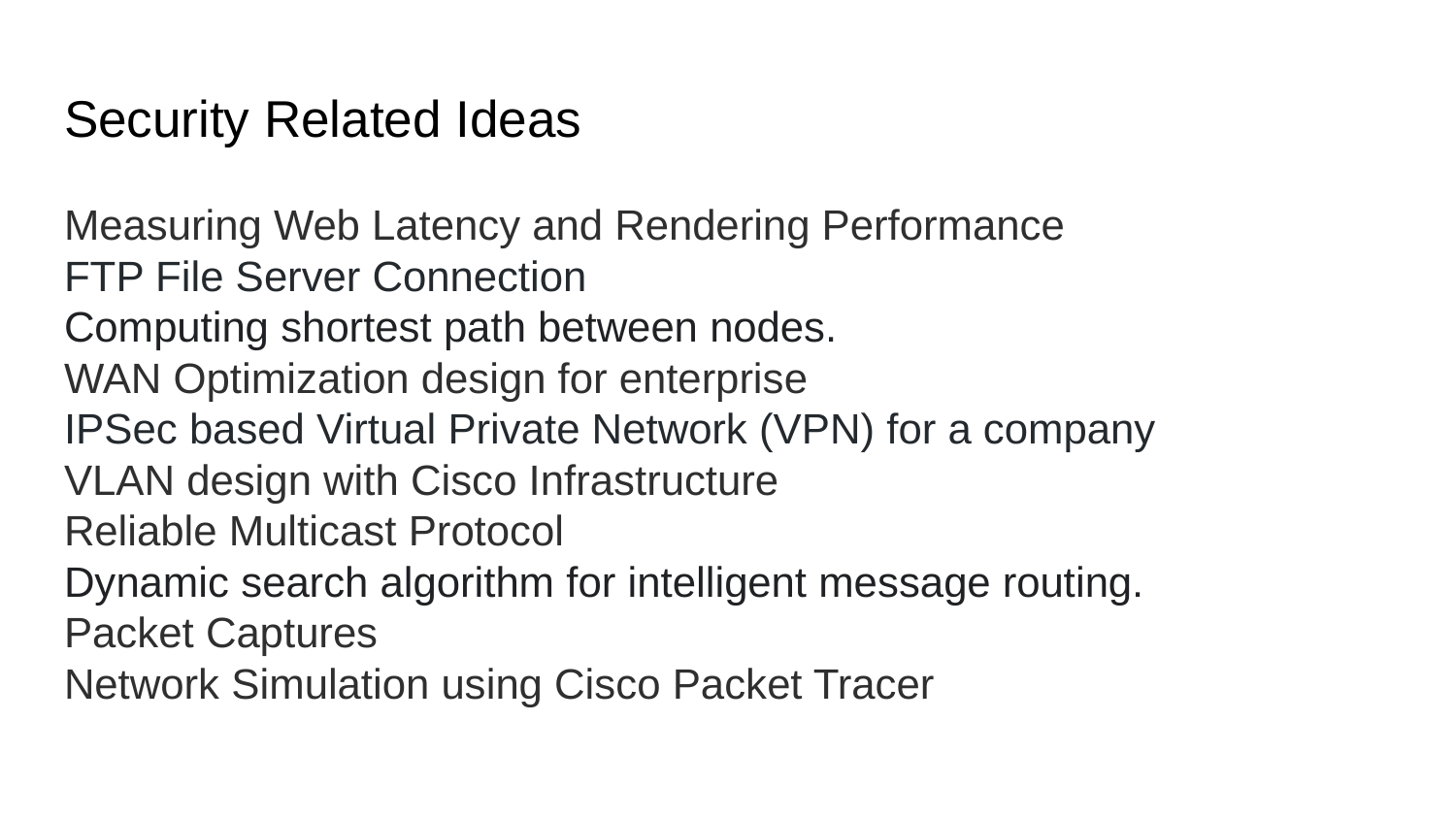

# Security Related Ideas
Measuring Web Latency and Rendering Performance
FTP File Server Connection
Computing shortest path between nodes.
WAN Optimization design for enterprise
IPSec based Virtual Private Network (VPN) for a company
VLAN design with Cisco Infrastructure
Reliable Multicast Protocol
Dynamic search algorithm for intelligent message routing.
Packet Captures
Network Simulation using Cisco Packet Tracer